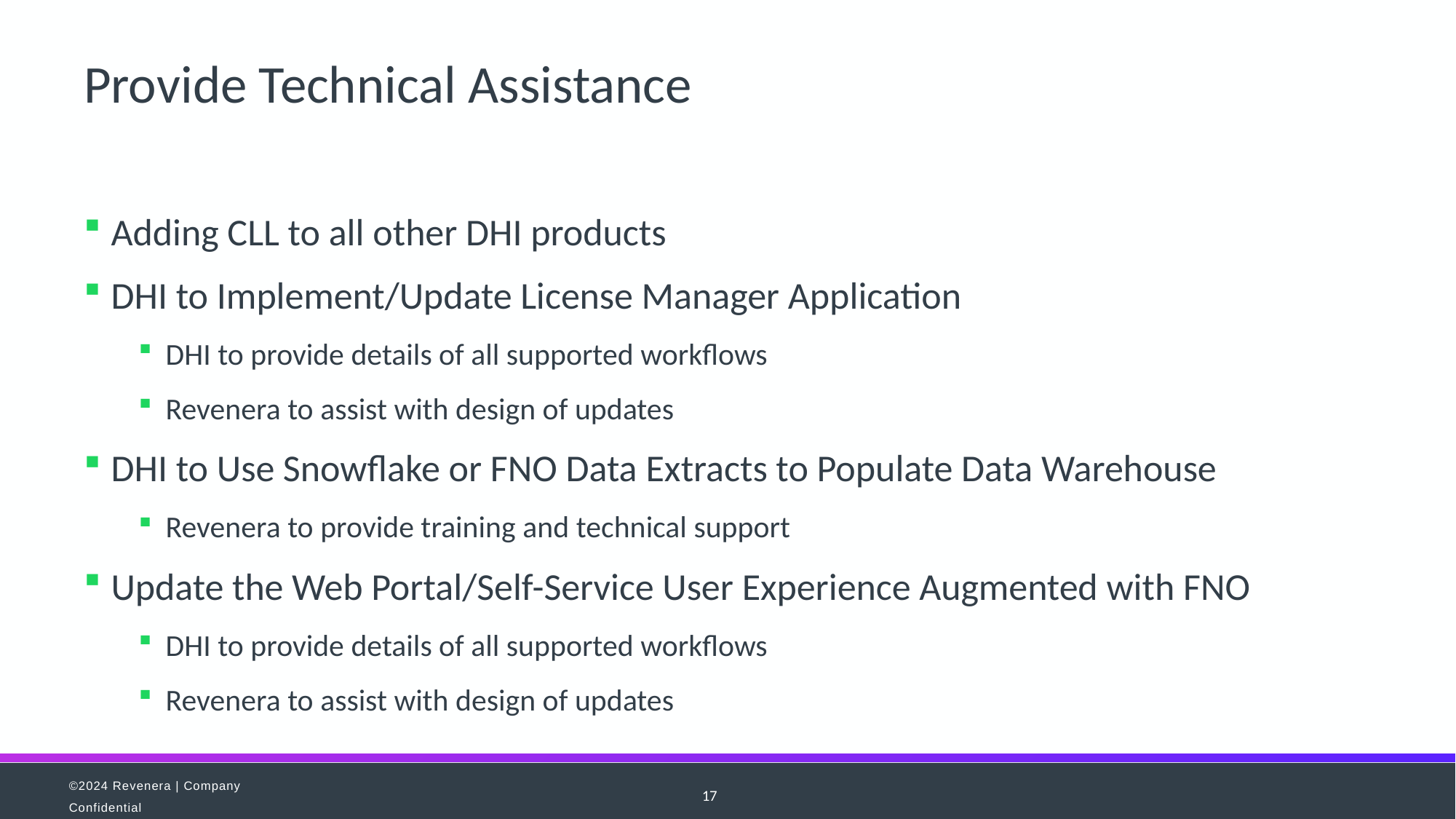

Provide Technical Assistance
Adding CLL to all other DHI products
DHI to Implement/Update License Manager Application
DHI to provide details of all supported workflows
Revenera to assist with design of updates
DHI to Use Snowflake or FNO Data Extracts to Populate Data Warehouse
Revenera to provide training and technical support
Update the Web Portal/Self-Service User Experience Augmented with FNO
DHI to provide details of all supported workflows
Revenera to assist with design of updates